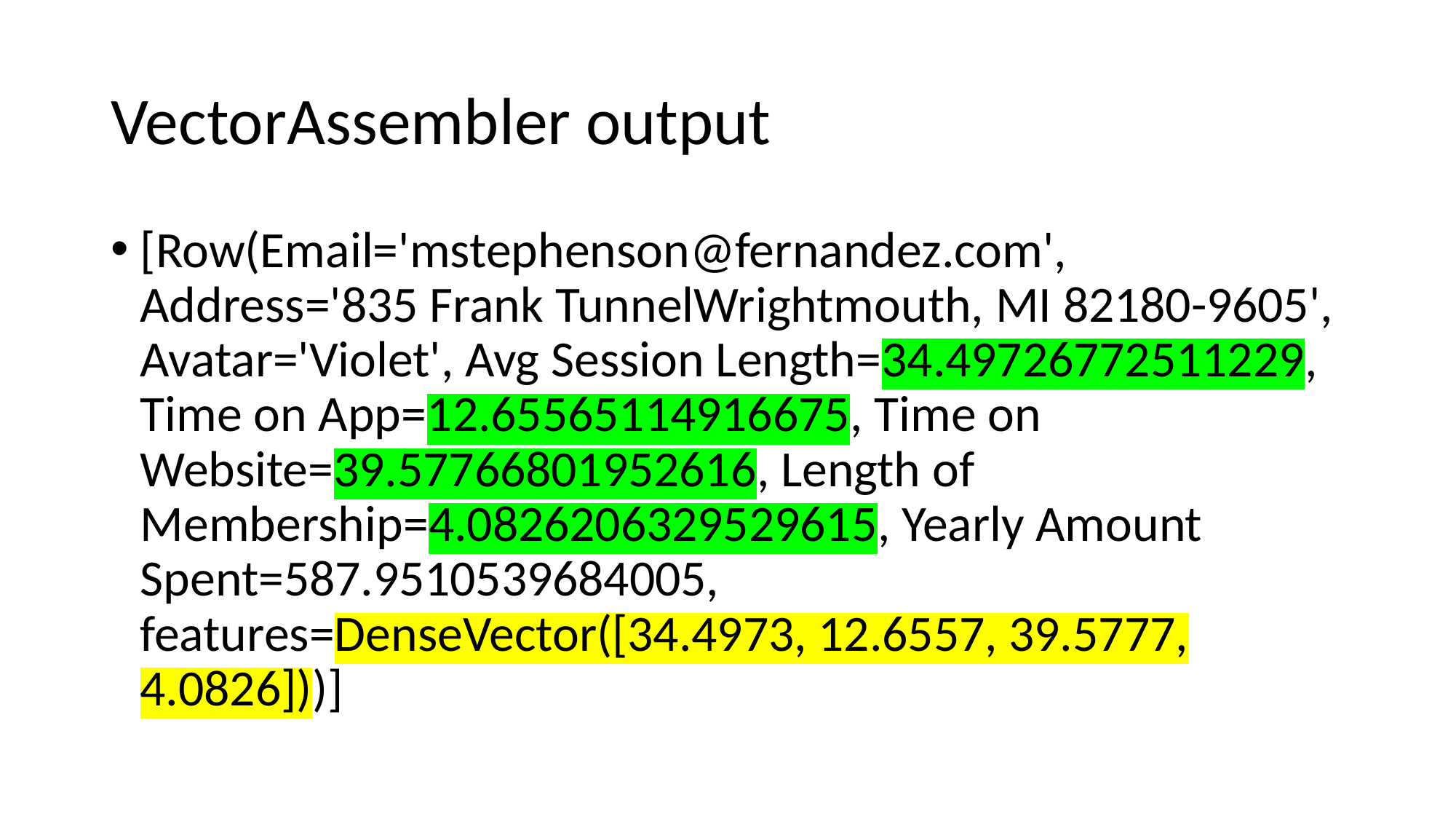

# VectorAssembler output
[Row(Email='mstephenson@fernandez.com', Address='835 Frank TunnelWrightmouth, MI 82180-9605', Avatar='Violet', Avg Session Length=34.49726772511229, Time on App=12.65565114916675, Time on Website=39.57766801952616, Length of Membership=4.0826206329529615, Yearly Amount Spent=587.9510539684005, features=DenseVector([34.4973, 12.6557, 39.5777, 4.0826]))]